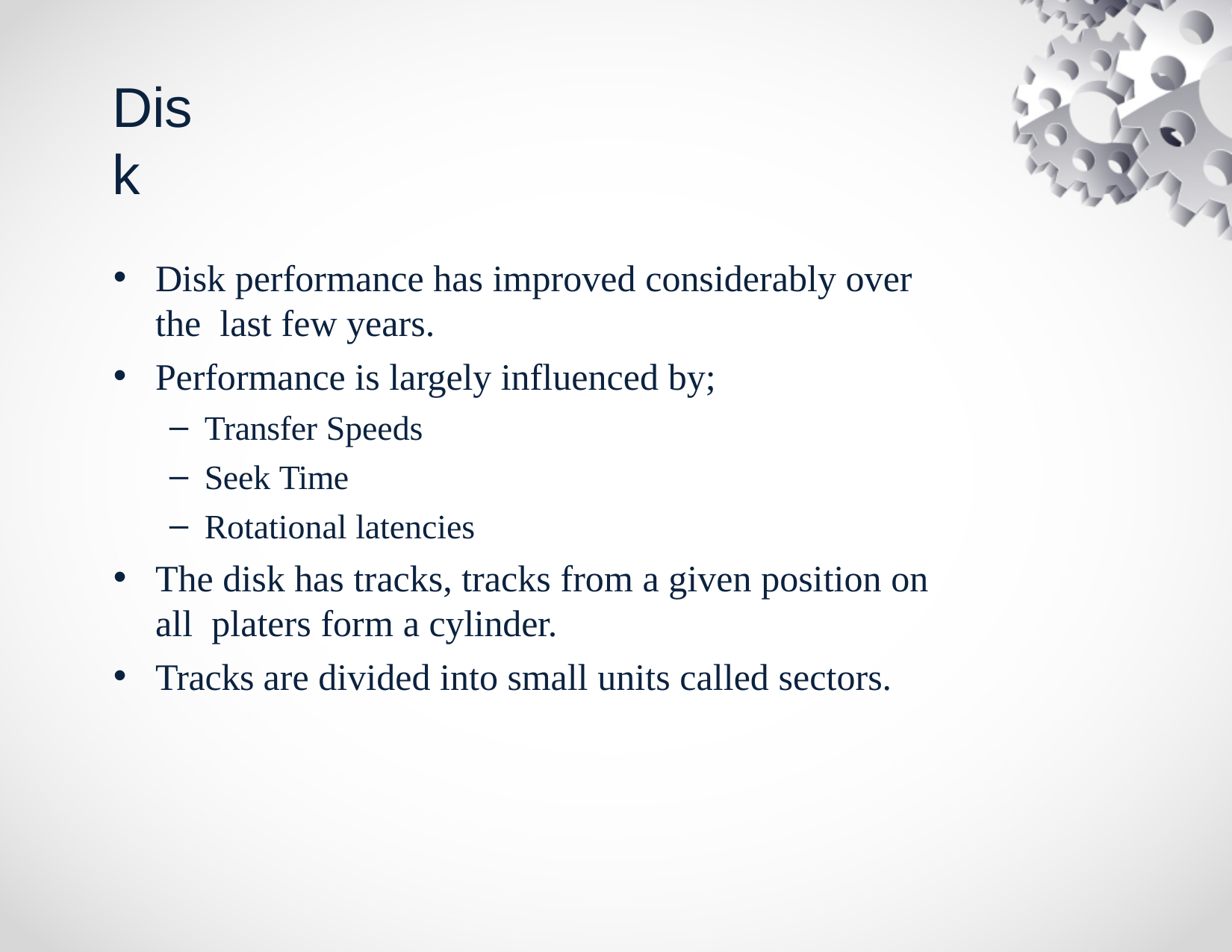

# Disk
Disk performance has improved considerably over the  last few years.
Performance is largely influenced by;
Transfer Speeds
Seek Time
Rotational latencies
The disk has tracks, tracks from a given position on all  platers form a cylinder.
Tracks are divided into small units called sectors.